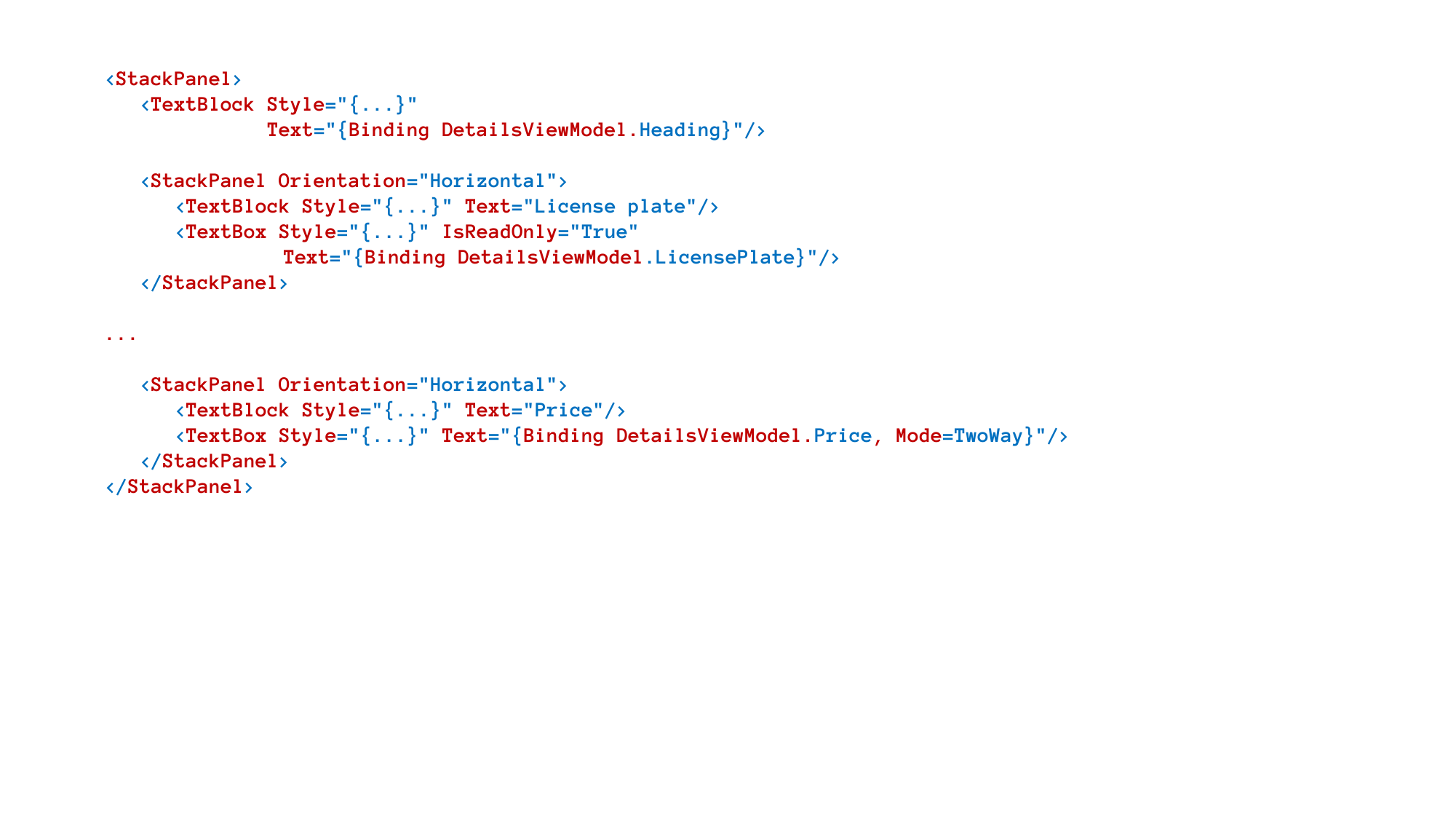

<StackPanel>
   <TextBlock Style="{...}"
              Text="{Binding DetailsViewModel.Heading}"/>

   <StackPanel Orientation="Horizontal">
      <TextBlock Style="{...}" Text="License plate"/>
      <TextBox Style="{...}" IsReadOnly="True"
 	      Text="{Binding DetailsViewModel.LicensePlate}"/>
   </StackPanel>

...

   <StackPanel Orientation="Horizontal">
      <TextBlock Style="{...}" Text="Price"/>
      <TextBox Style="{...}" Text="{Binding DetailsViewModel.Price, Mode=TwoWay}"/>
   </StackPanel>
</StackPanel>